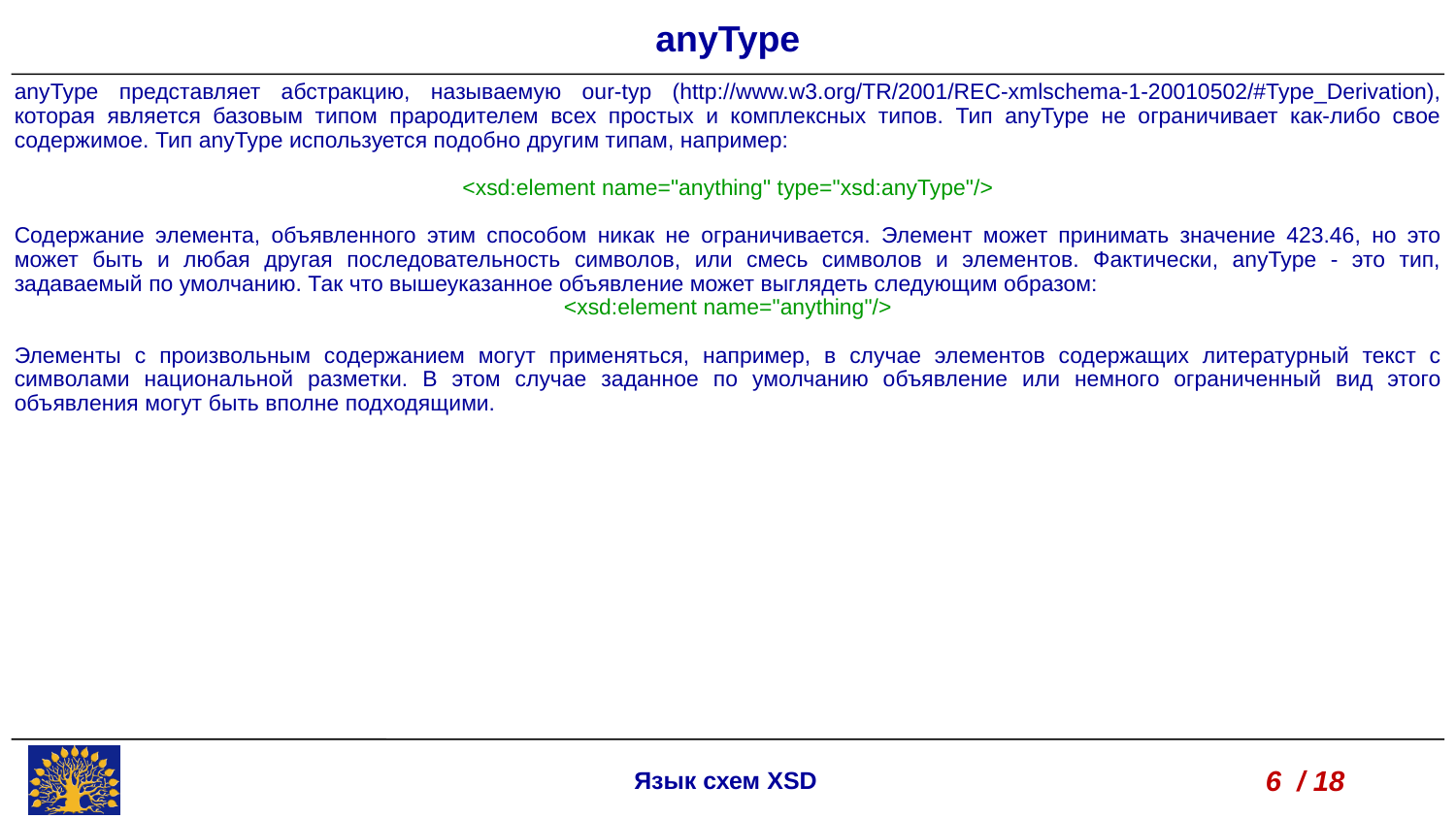

anyType
anyType представляет абстракцию, называемую оur-typ (http://www.w3.org/TR/2001/REC-xmlschema-1-20010502/#Type_Derivation), которая является базовым типом прародителем всех простых и комплексных типов. Тип anyType не ограничивает как-либо свое содержимое. Тип anyType используется подобно другим типам, например:

<xsd:element name="anything" type="xsd:anyType"/>

Содержание элемента, объявленного этим способом никак не ограничивается. Элемент может принимать значение 423.46, но это может быть и любая другая последовательность символов, или смесь символов и элементов. Фактически, anyType - это тип, задаваемый по умолчанию. Так что вышеуказанное объявление может выглядеть следующим образом:
<xsd:element name="anything"/>

Элементы с произвольным содержанием могут применяться, например, в случае элементов содержащих литературный текст с символами национальной разметки. В этом случае заданное по умолчанию объявление или немного ограниченный вид этого объявления могут быть вполне подходящими.